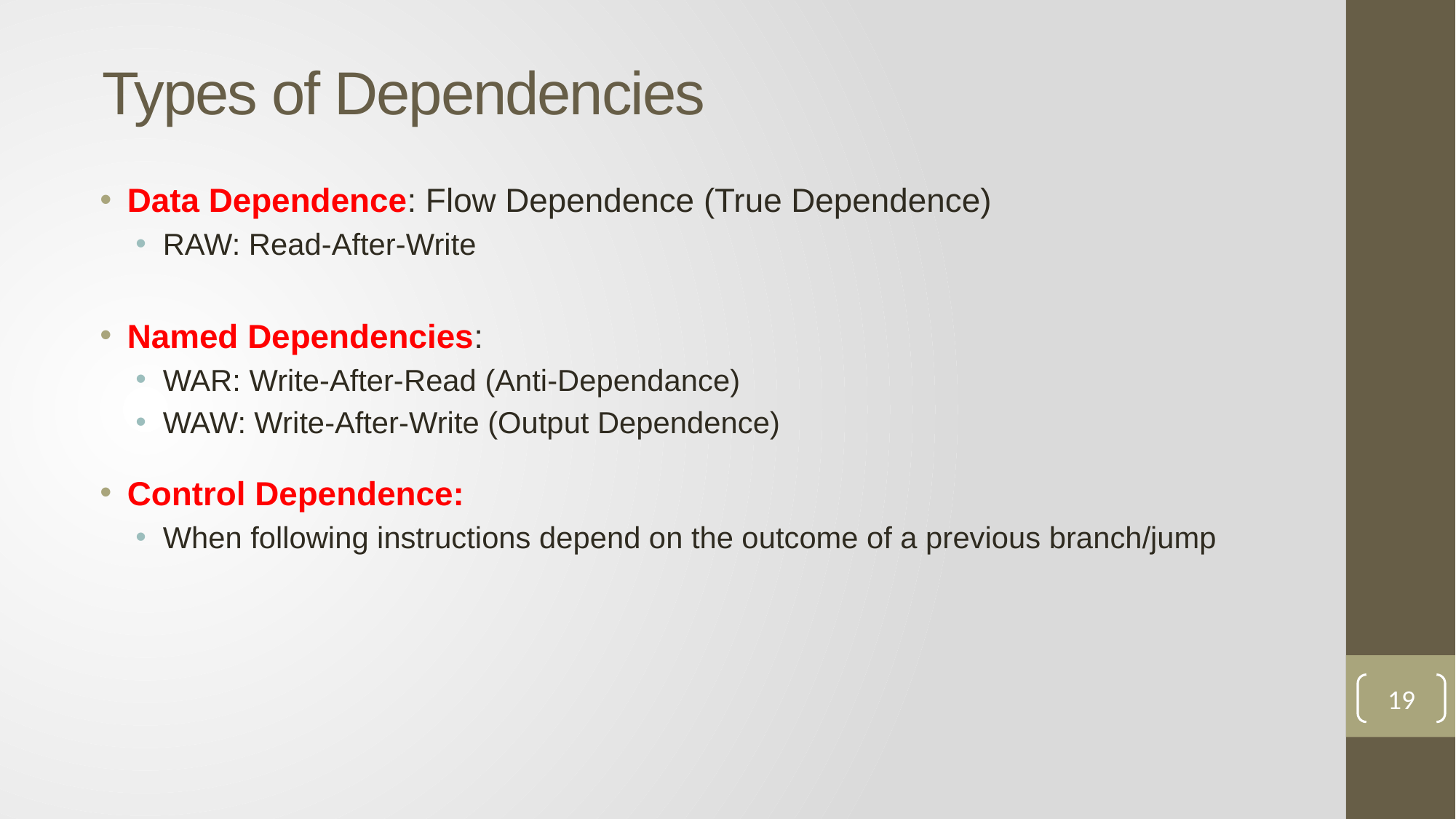

# Types of Dependencies
Data Dependence: Flow Dependence (True Dependence)
RAW: Read-After-Write

Named Dependencies:
WAR: Write-After-Read (Anti-Dependance)
WAW: Write-After-Write (Output Dependence)

Control Dependence:
When following instructions depend on the outcome of a previous branch/jump
19